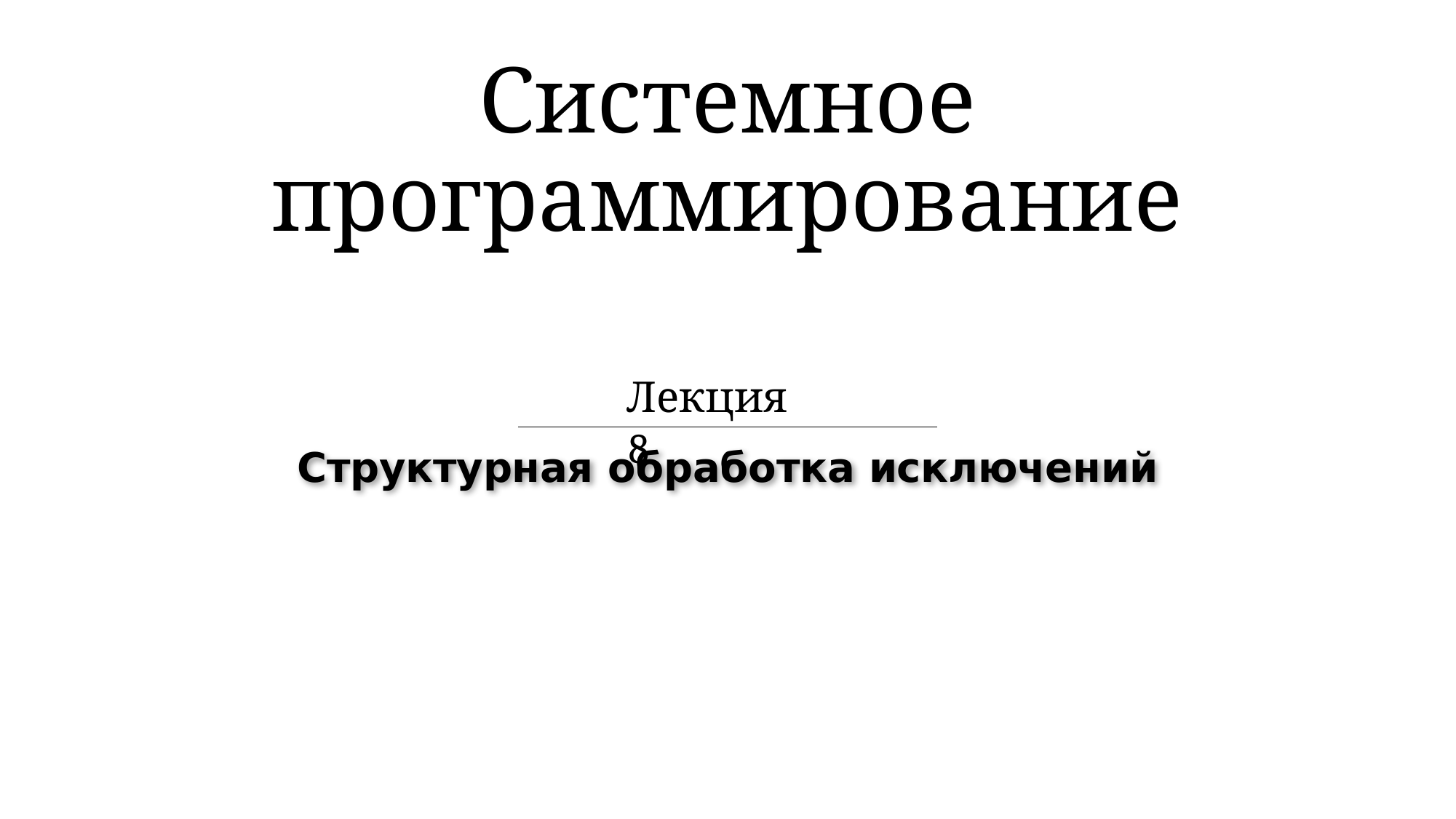

# Системное программирование
Лекция 8
Структурная обработка исключений